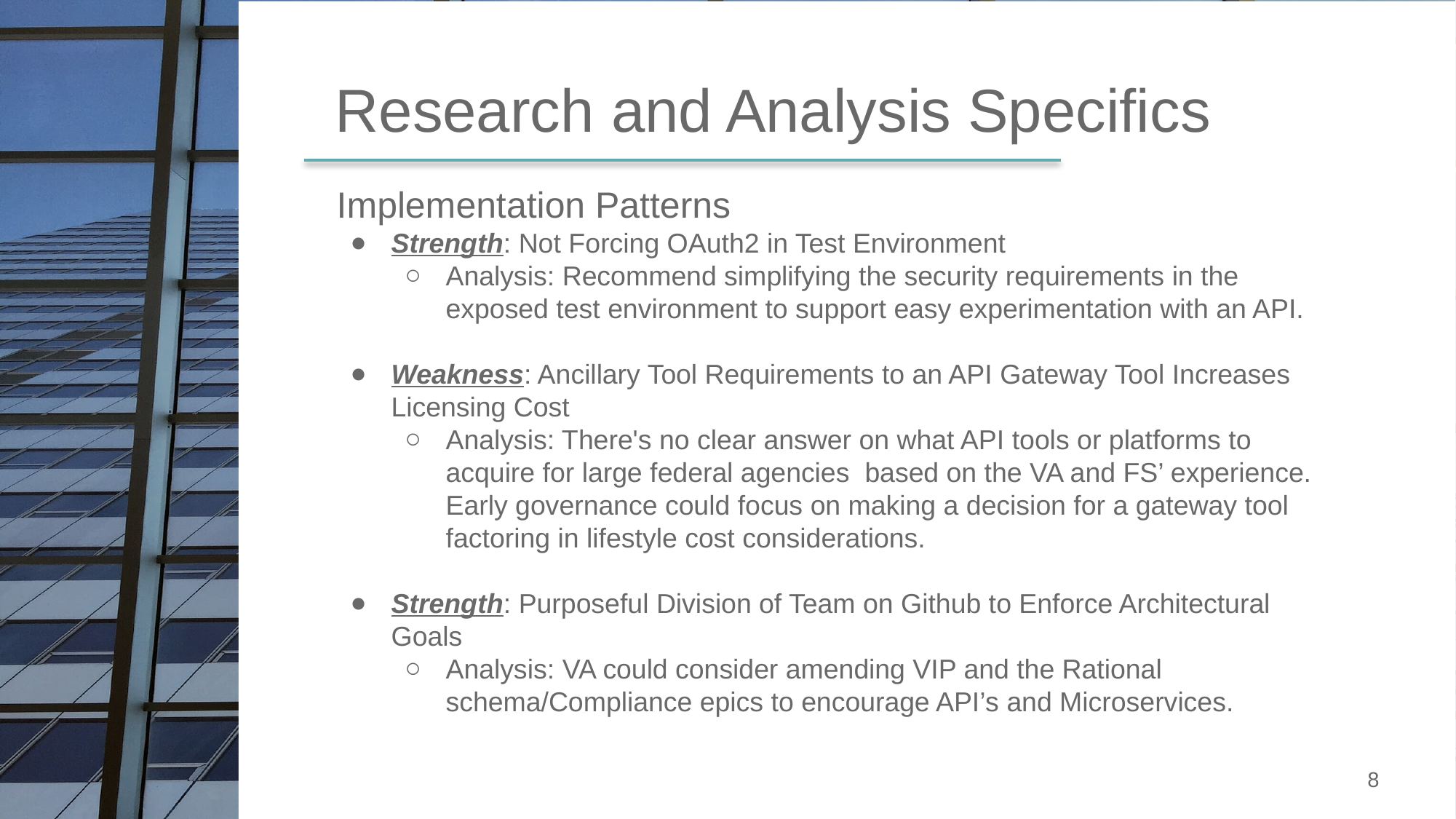

Research and Analysis Specifics

Implementation Patterns
Strength: Not Forcing OAuth2 in Test Environment
Analysis: Recommend simplifying the security requirements in the exposed test environment to support easy experimentation with an API.

Weakness: Ancillary Tool Requirements to an API Gateway Tool Increases Licensing Cost
Analysis: There's no clear answer on what API tools or platforms to acquire for large federal agencies  based on the VA and FS’ experience. Early governance could focus on making a decision for a gateway tool factoring in lifestyle cost considerations.

Strength: Purposeful Division of Team on Github to Enforce Architectural Goals
Analysis: VA could consider amending VIP and the Rational schema/Compliance epics to encourage API’s and Microservices.

8